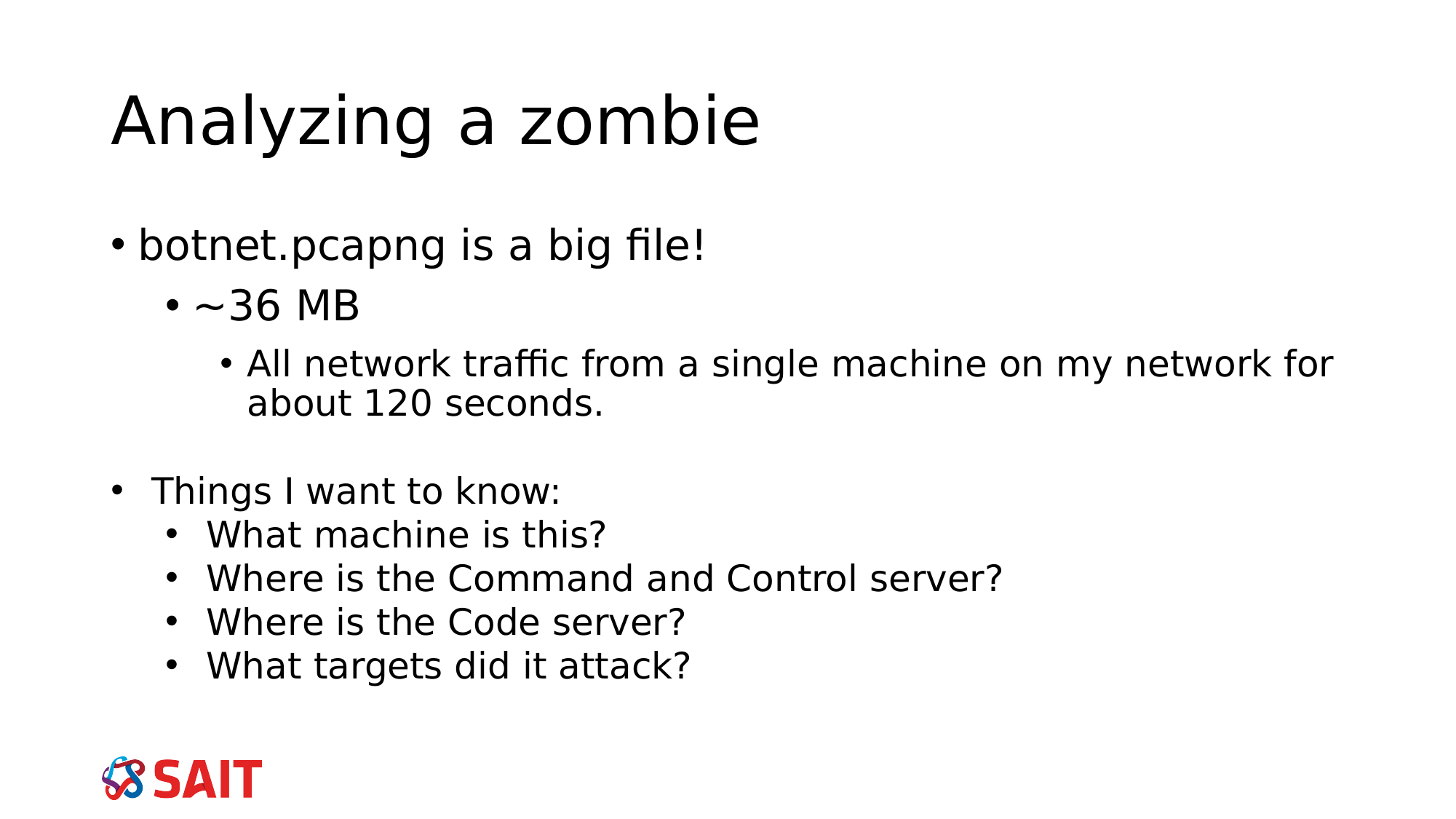

Analyzing a zombie
botnet.pcapng is a big file!
~36 MB
All network traffic from a single machine on my network for about 120 seconds.

Things I want to know:
What machine is this?
Where is the Command and Control server?
Where is the Code server?
What targets did it attack?